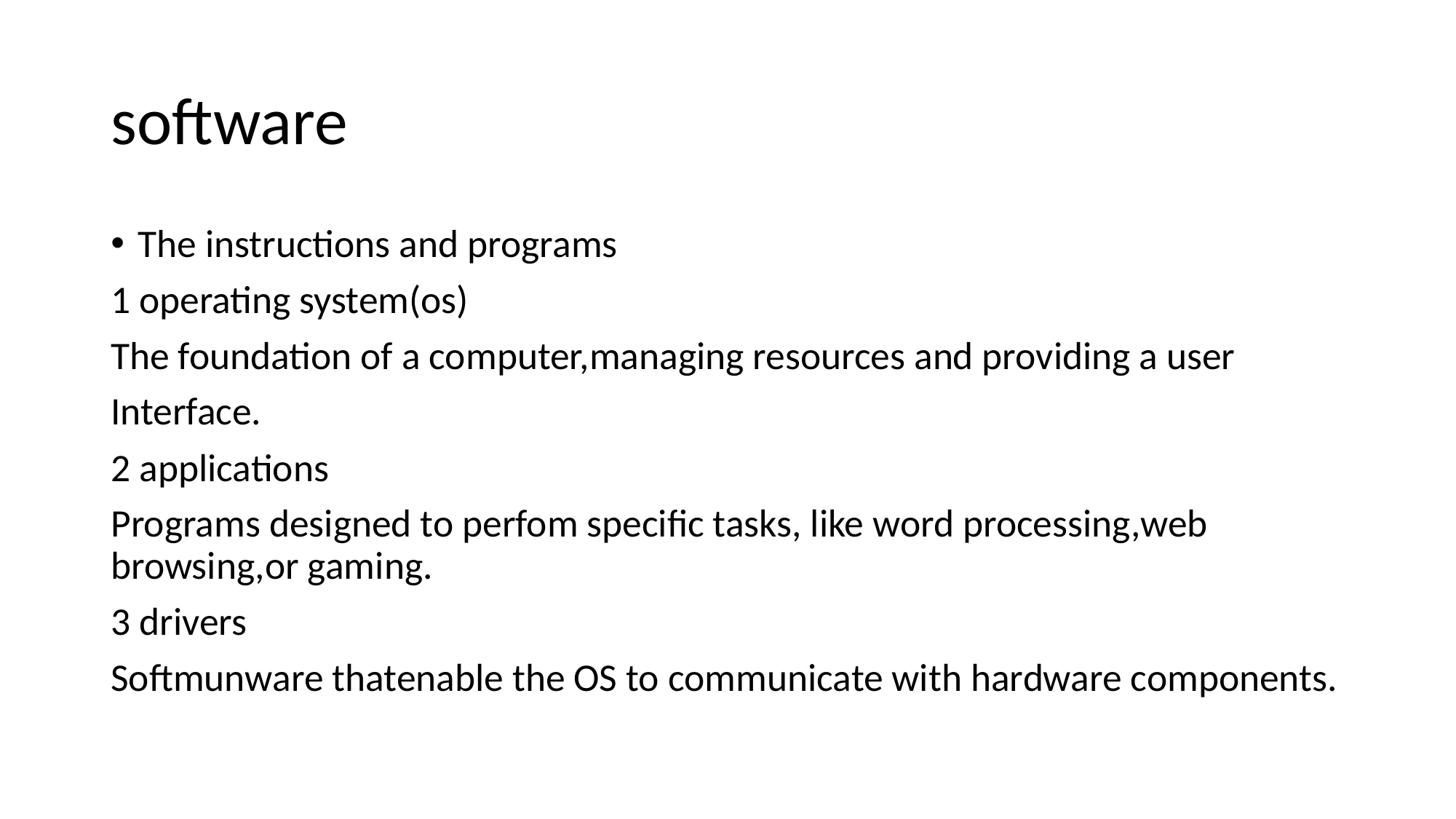

# software
The instructions and programs
1 operating system(os)
The foundation of a computer,managing resources and providing a user
Interface.
2 applications
Programs designed to perfom specific tasks, like word processing,web browsing,or gaming.
3 drivers
Softmunware thatenable the OS to communicate with hardware components.